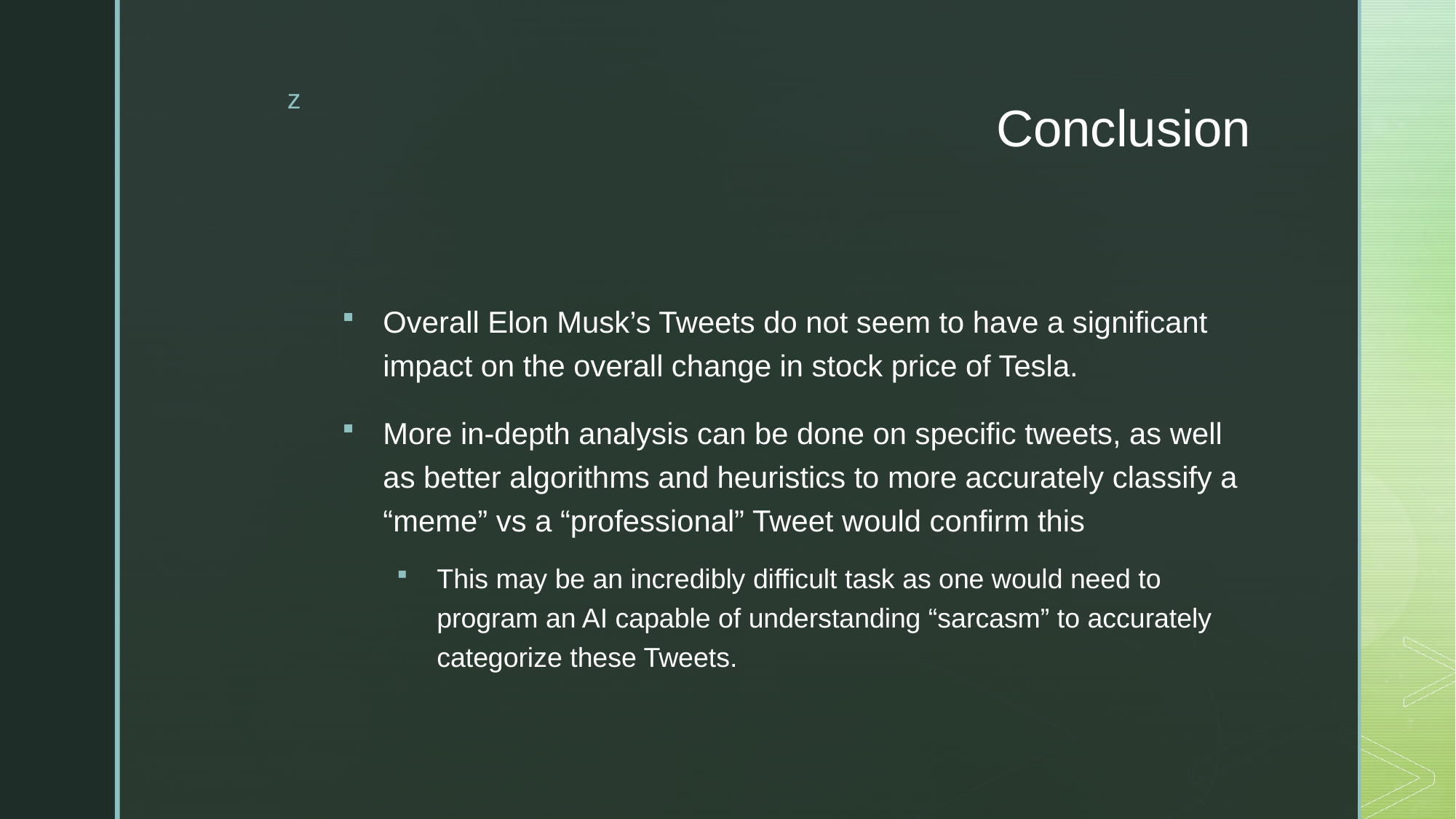

# Conclusion
Overall Elon Musk’s Tweets do not seem to have a significant impact on the overall change in stock price of Tesla.
More in-depth analysis can be done on specific tweets, as well as better algorithms and heuristics to more accurately classify a “meme” vs a “professional” Tweet would confirm this
This may be an incredibly difficult task as one would need to program an AI capable of understanding “sarcasm” to accurately categorize these Tweets.